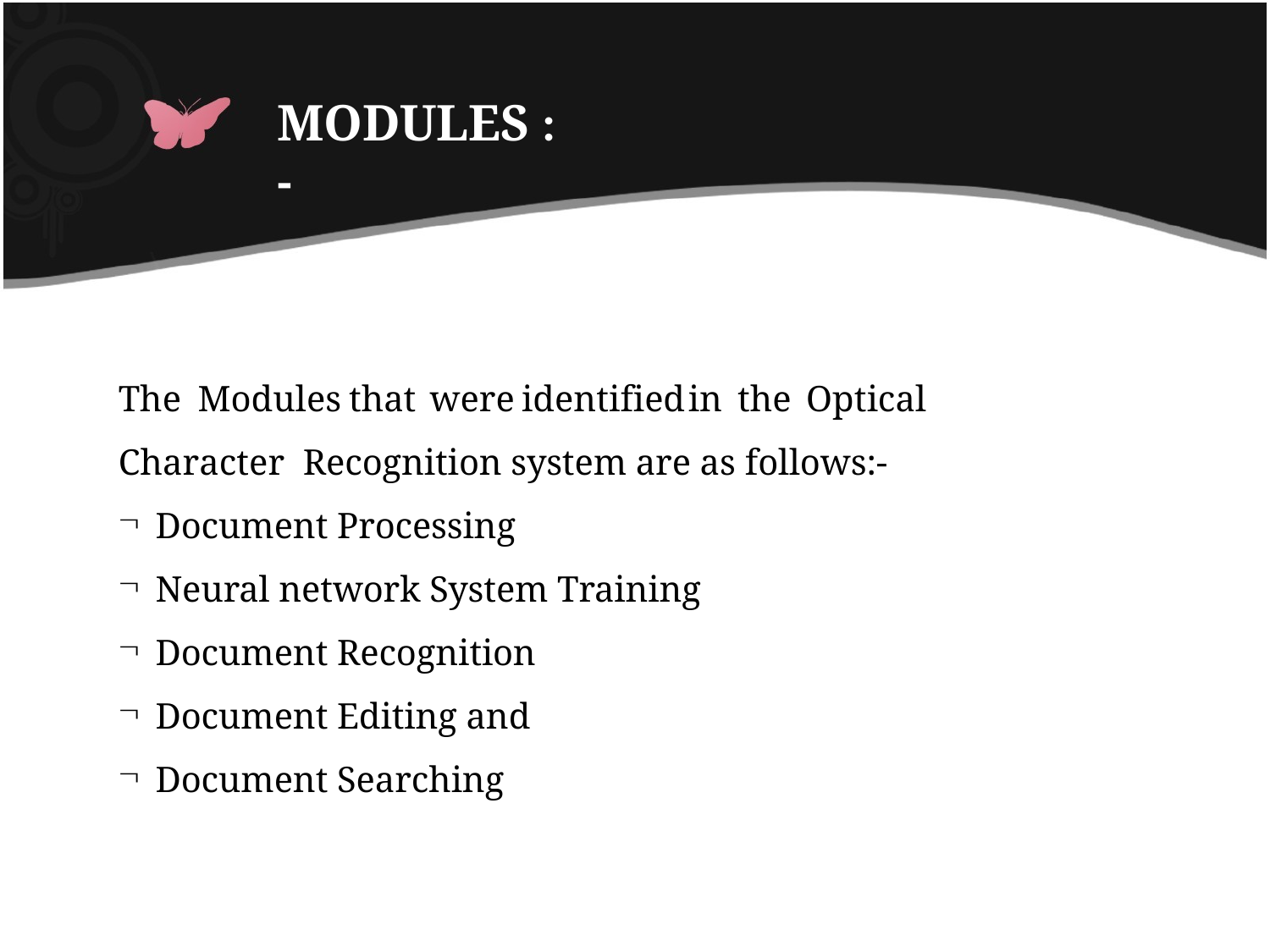

# MODULES :-
The	Modules	that	were	identified	in	the	Optical	Character  Recognition system are as follows:-
Document Processing
Neural network System Training
Document Recognition
Document Editing and
Document Searching